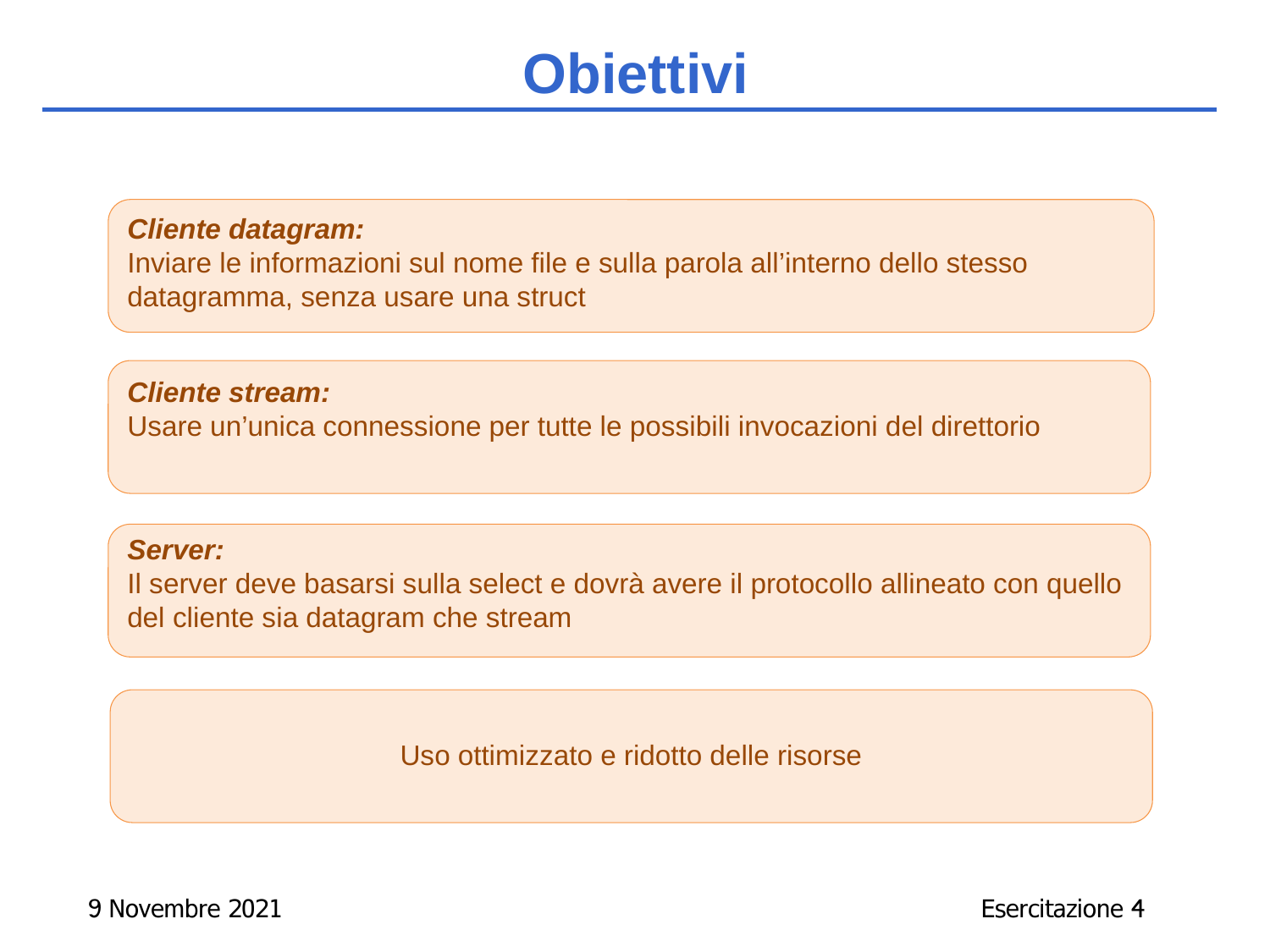

# Obiettivi

Cliente datagram:
Inviare le informazioni sul nome file e sulla parola all’interno dello stesso datagramma, senza usare una struct

Cliente stream:
Usare un’unica connessione per tutte le possibili invocazioni del direttorio

Server:
Il server deve basarsi sulla select e dovrà avere il protocollo allineato con quello del cliente sia datagram che stream

Uso ottimizzato e ridotto delle risorse

9 Novembre 2021
Esercitazione 4